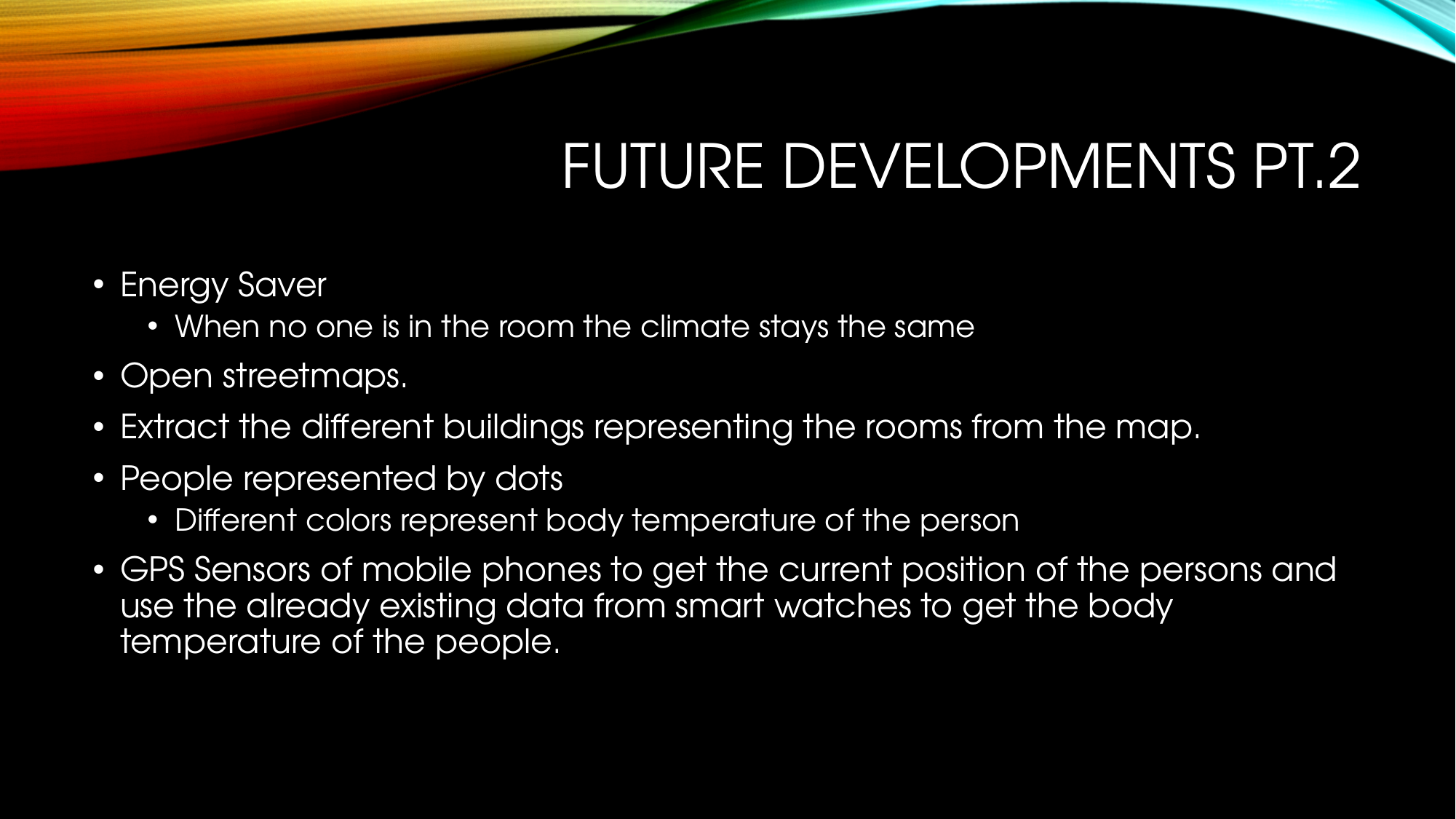

# Future developments pt.2
Energy Saver
When no one is in the room the climate stays the same
Open streetmaps.
Extract the different buildings representing the rooms from the map.
People represented by dots
Different colors represent body temperature of the person
GPS Sensors of mobile phones to get the current position of the persons and use the already existing data from smart watches to get the body temperature of the people.